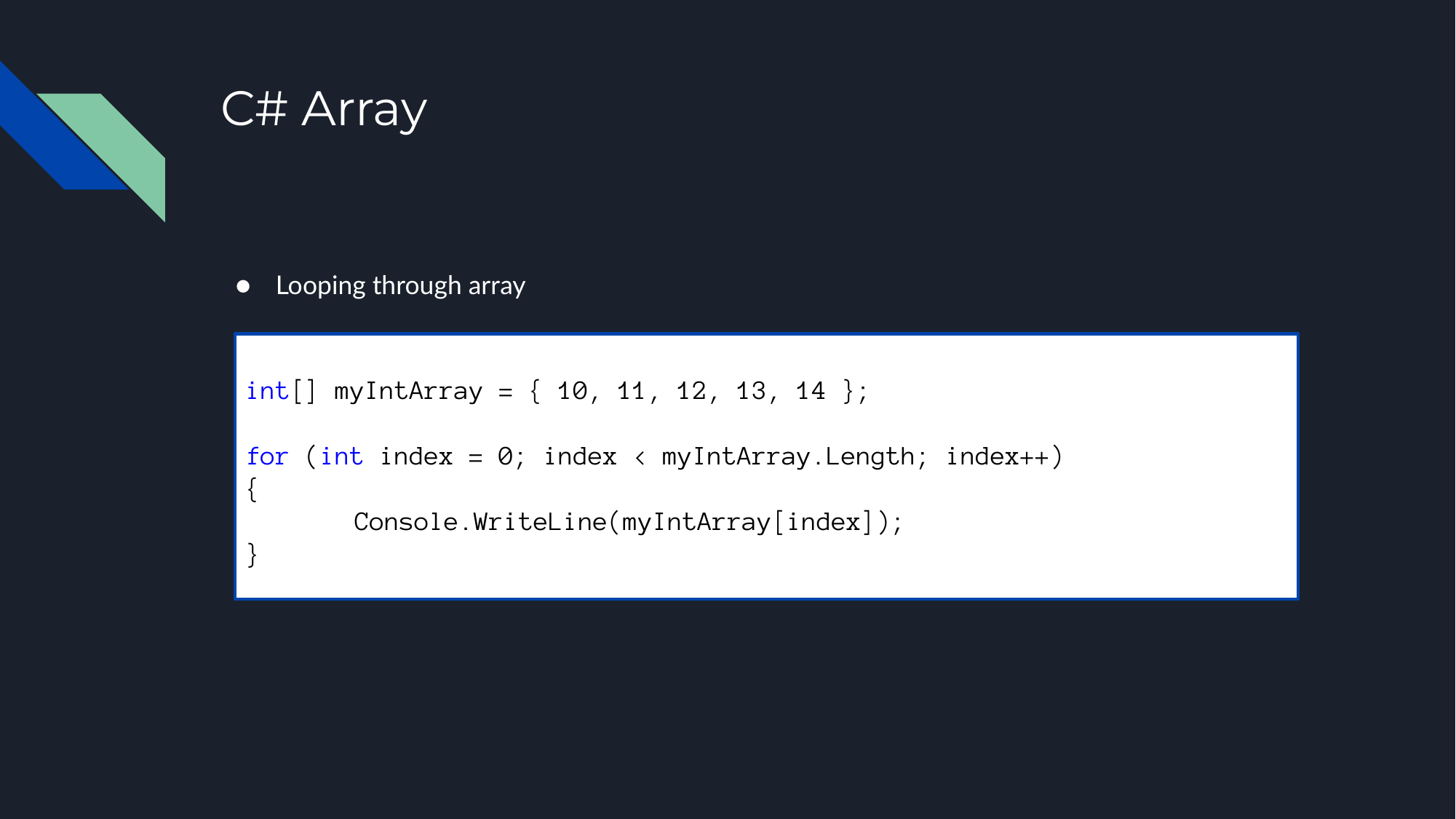

# C# Array
Looping through array

int[] myIntArray = { 10, 11, 12, 13, 14 };

for (int index = 0; index < myIntArray.Length; index++)
{
	Console.WriteLine(myIntArray[index]);
}